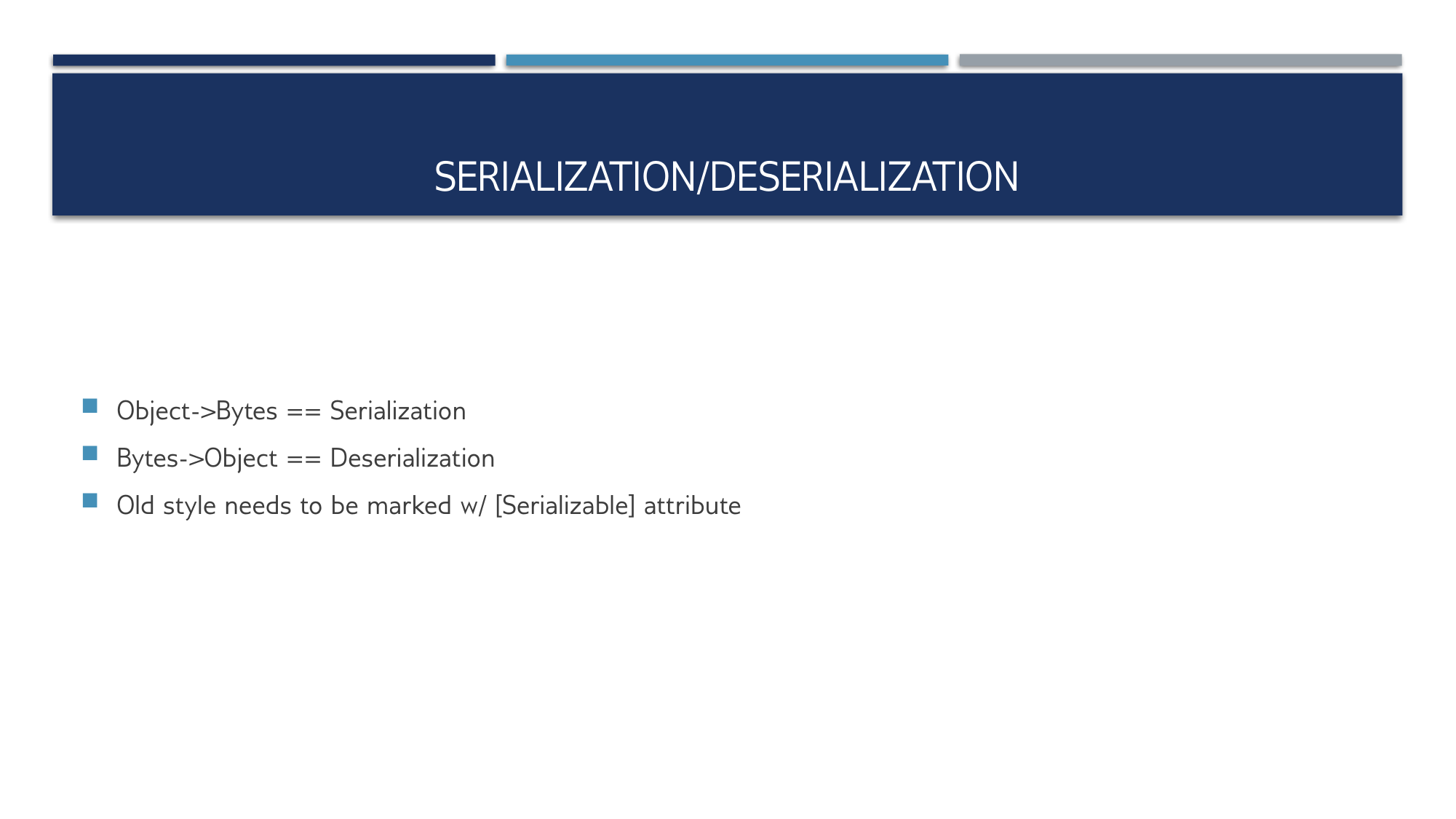

# Serialization/DeSerialization
Object->Bytes == Serialization
Bytes->Object == Deserialization
Old style needs to be marked w/ [Serializable] attribute